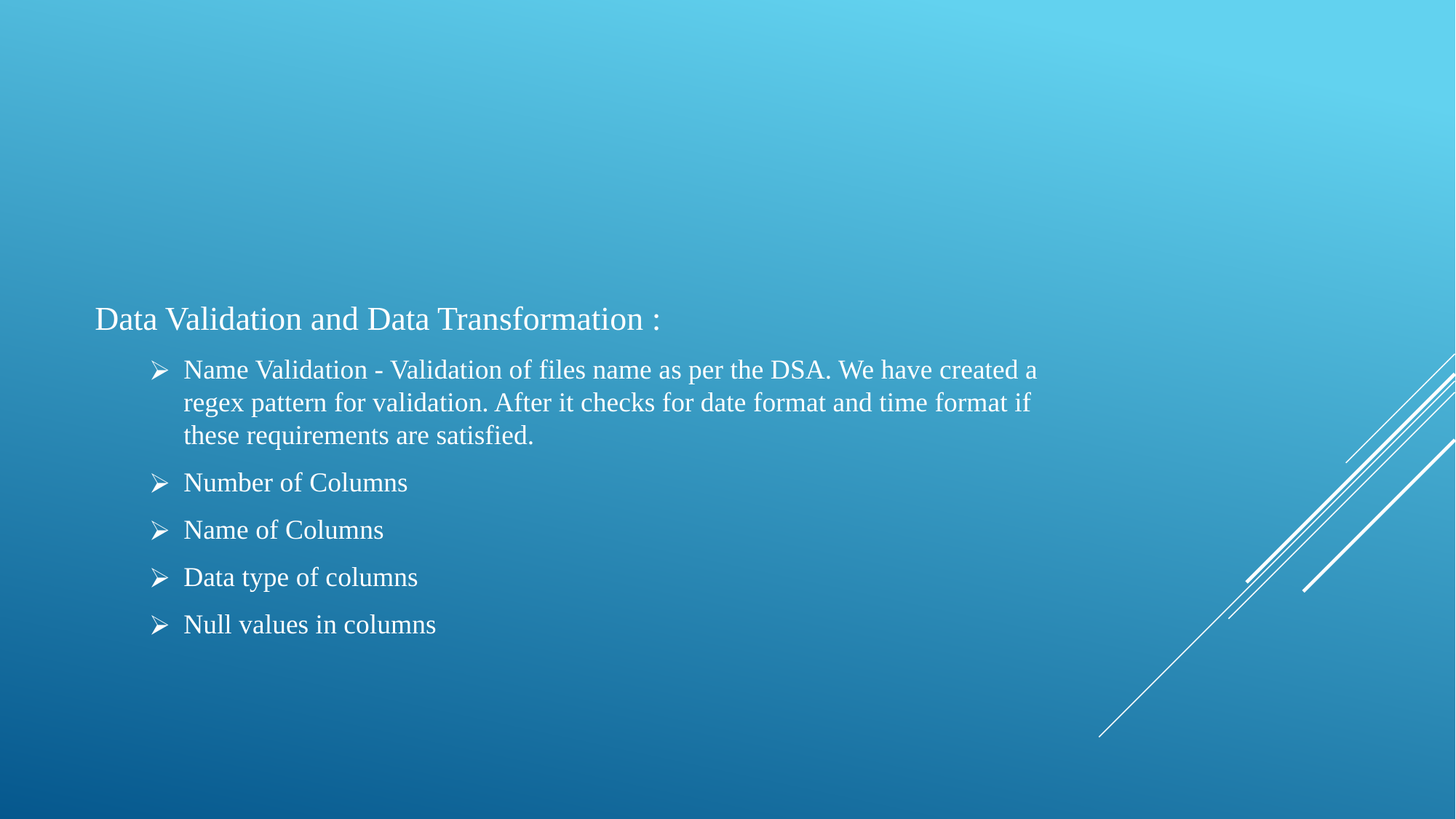

Data Validation and Data Transformation :
Name Validation - Validation of files name as per the DSA. We have created a regex pattern for validation. After it checks for date format and time format if these requirements are satisfied.
Number of Columns
Name of Columns
Data type of columns
Null values in columns